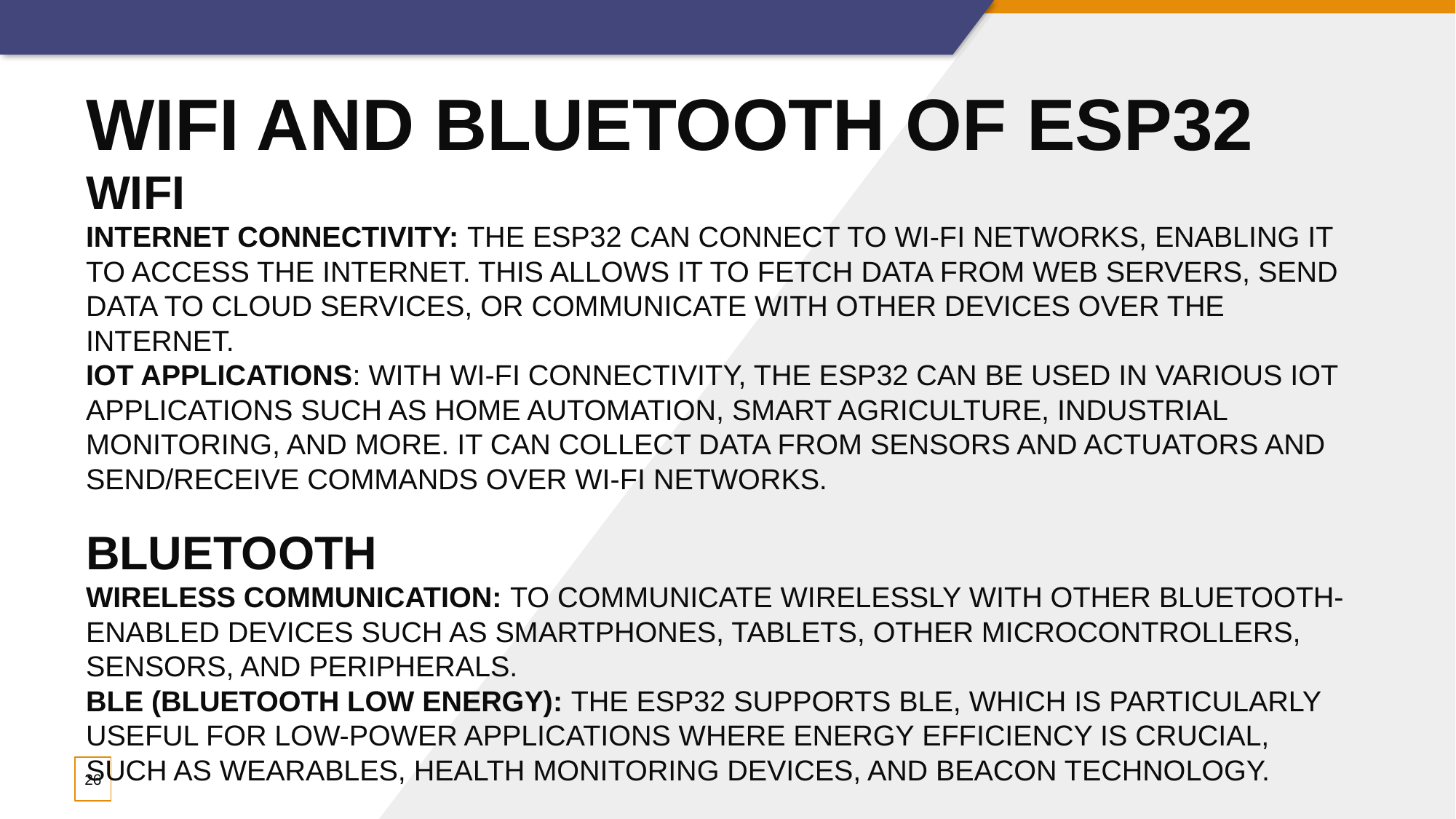

# WIFI AND BLUETOOTH OF ESP32
WIFI
INTERNET CONNECTIVITY: THE ESP32 CAN CONNECT TO WI-FI NETWORKS, ENABLING IT TO ACCESS THE INTERNET. THIS ALLOWS IT TO FETCH DATA FROM WEB SERVERS, SEND DATA TO CLOUD SERVICES, OR COMMUNICATE WITH OTHER DEVICES OVER THE INTERNET.
IOT APPLICATIONS: WITH WI-FI CONNECTIVITY, THE ESP32 CAN BE USED IN VARIOUS IOT APPLICATIONS SUCH AS HOME AUTOMATION, SMART AGRICULTURE, INDUSTRIAL MONITORING, AND MORE. IT CAN COLLECT DATA FROM SENSORS AND ACTUATORS AND SEND/RECEIVE COMMANDS OVER WI-FI NETWORKS.

BLUETOOTH
WIRELESS COMMUNICATION: TO COMMUNICATE WIRELESSLY WITH OTHER BLUETOOTH-ENABLED DEVICES SUCH AS SMARTPHONES, TABLETS, OTHER MICROCONTROLLERS, SENSORS, AND PERIPHERALS.
BLE (BLUETOOTH LOW ENERGY): THE ESP32 SUPPORTS BLE, WHICH IS PARTICULARLY USEFUL FOR LOW-POWER APPLICATIONS WHERE ENERGY EFFICIENCY IS CRUCIAL, SUCH AS WEARABLES, HEALTH MONITORING DEVICES, AND BEACON TECHNOLOGY.
26